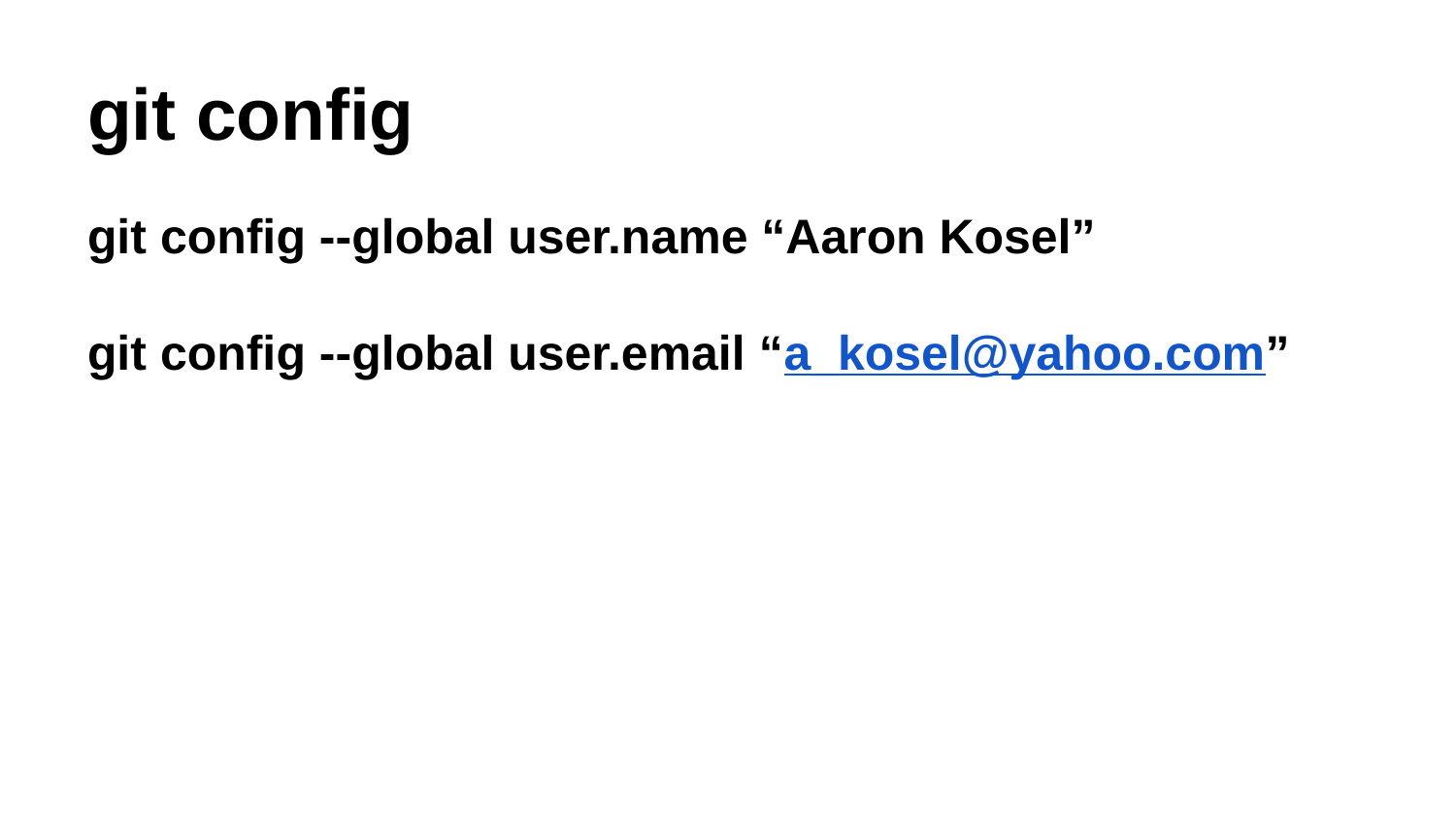

# git config
git config --global user.name “Aaron Kosel”

git config --global user.email “a_kosel@yahoo.com”